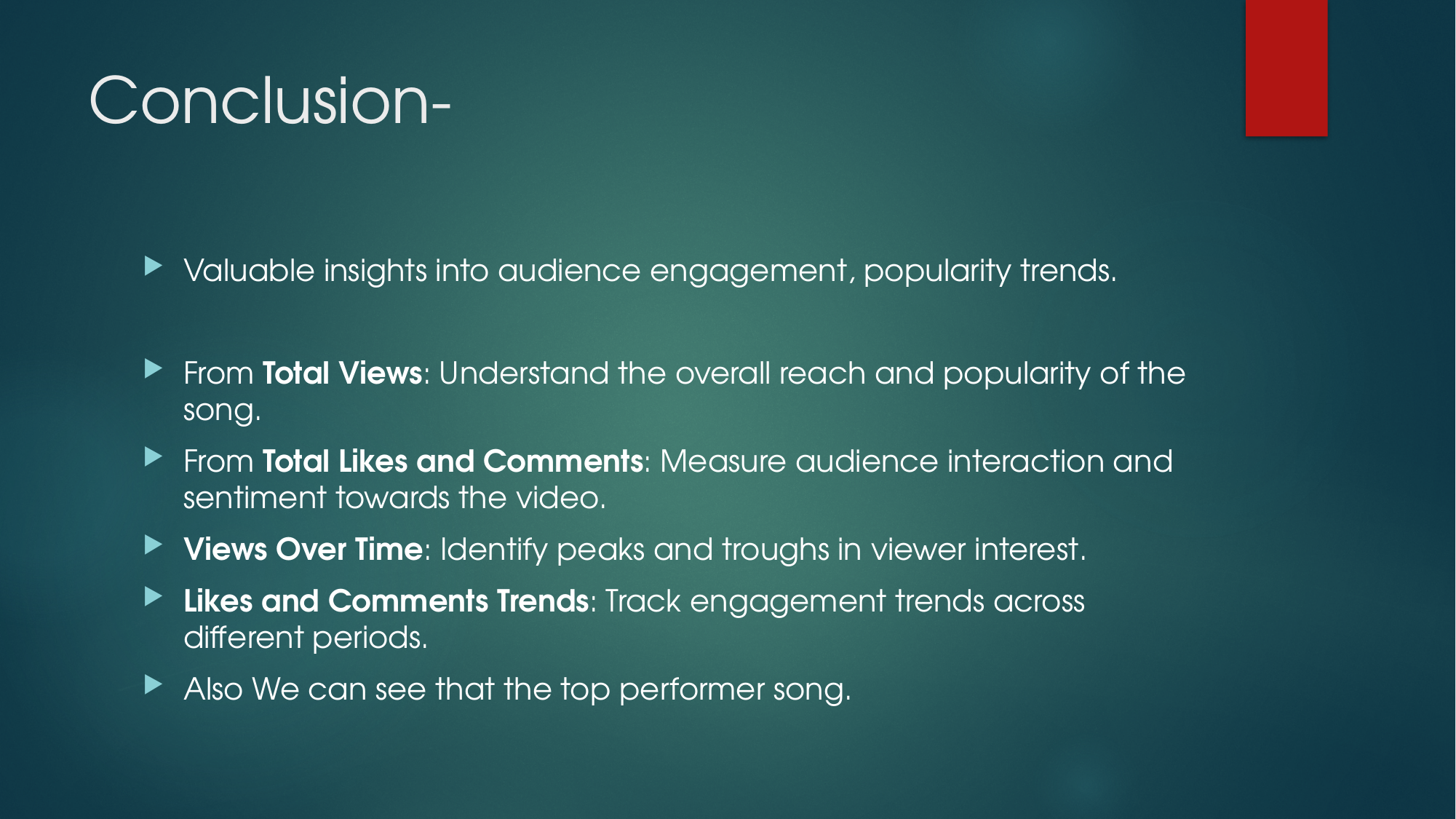

# Conclusion-
Valuable insights into audience engagement, popularity trends.

From Total Views: Understand the overall reach and popularity of the song.
From Total Likes and Comments: Measure audience interaction and sentiment towards the video.
Views Over Time: Identify peaks and troughs in viewer interest.
Likes and Comments Trends: Track engagement trends across different periods.
Also We can see that the top performer song.